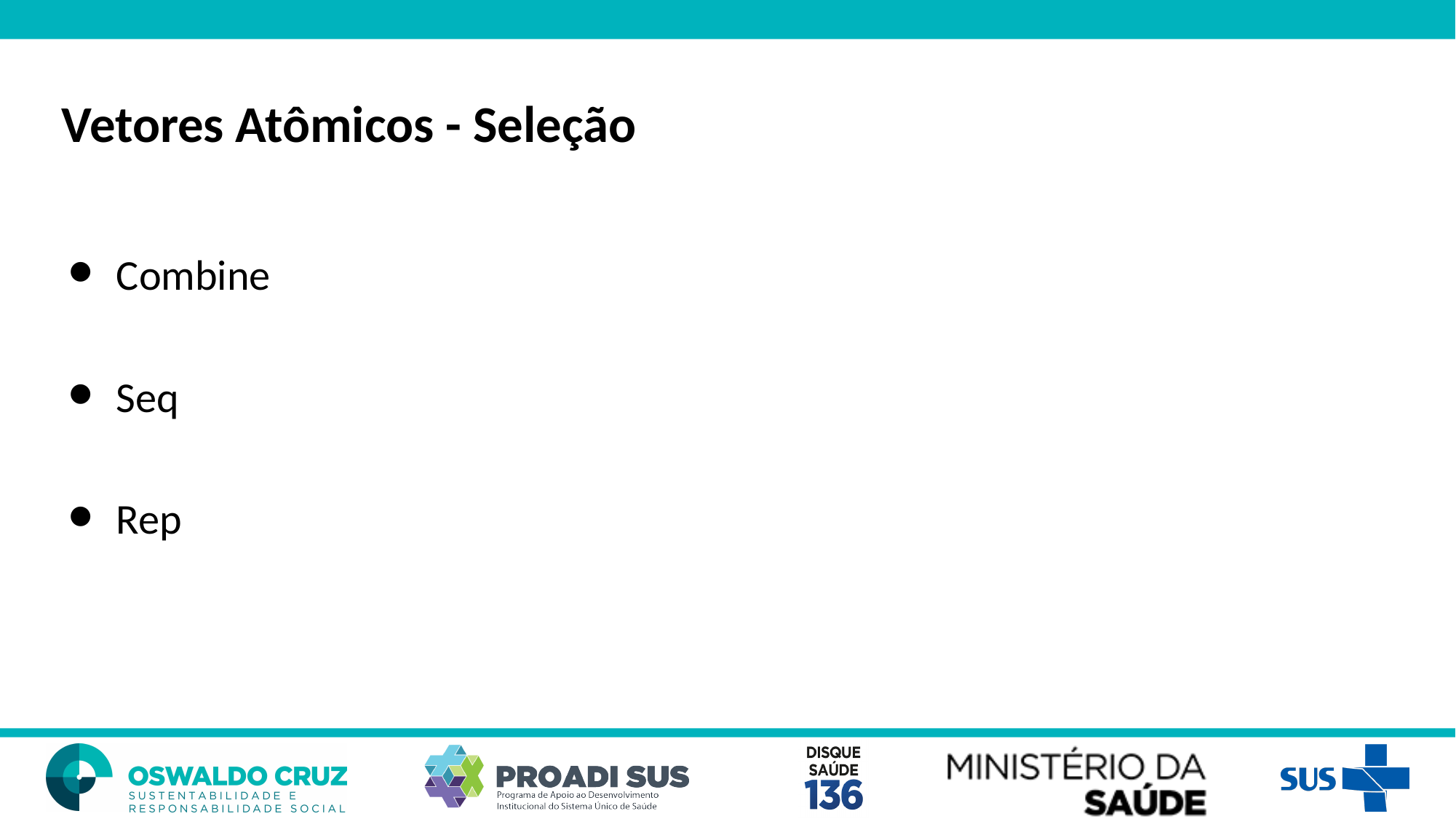

Vetores Atômicos - Seleção

Combine

Seq

Rep